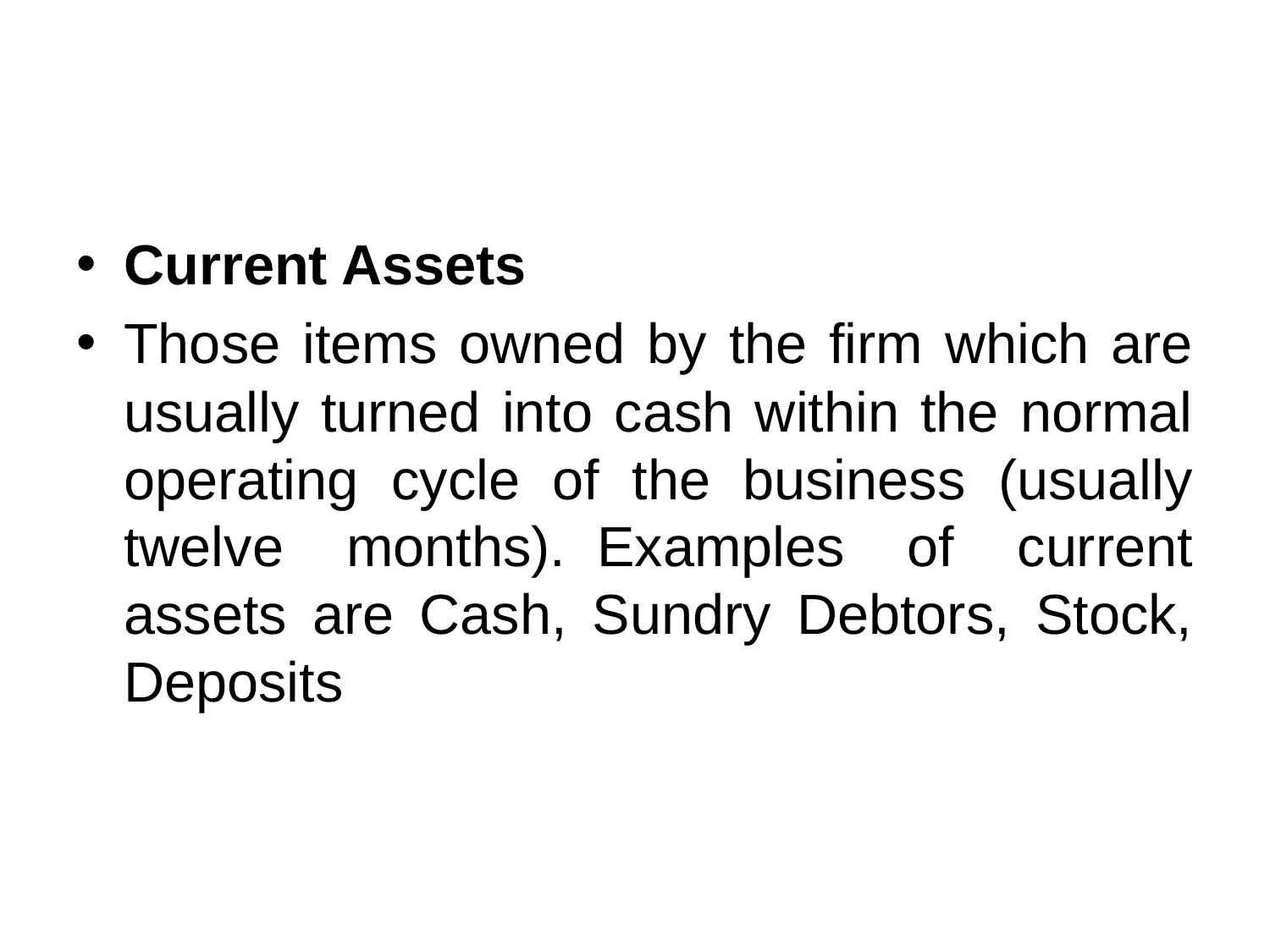

#
Current Assets
Those items owned by the firm which are usually turned into cash within the normal operating cycle of the business (usually twelve months).  Examples of current assets are Cash, Sundry Debtors, Stock, Deposits